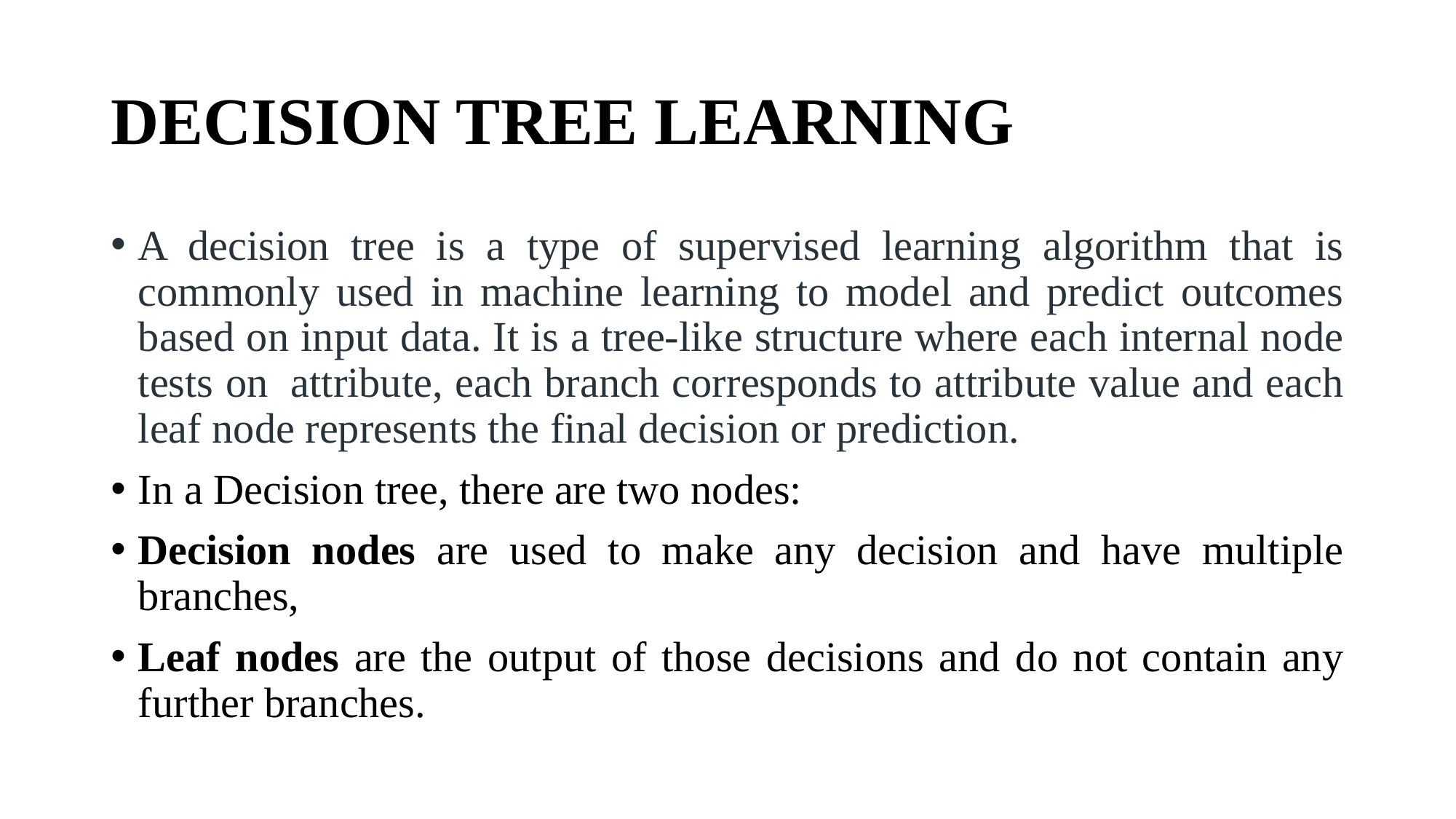

# DECISION TREE LEARNING
A decision tree is a type of supervised learning algorithm that is commonly used in machine learning to model and predict outcomes based on input data. It is a tree-like structure where each internal node tests on  attribute, each branch corresponds to attribute value and each leaf node represents the final decision or prediction.
In a Decision tree, there are two nodes:
Decision nodes are used to make any decision and have multiple branches,
Leaf nodes are the output of those decisions and do not contain any further branches.